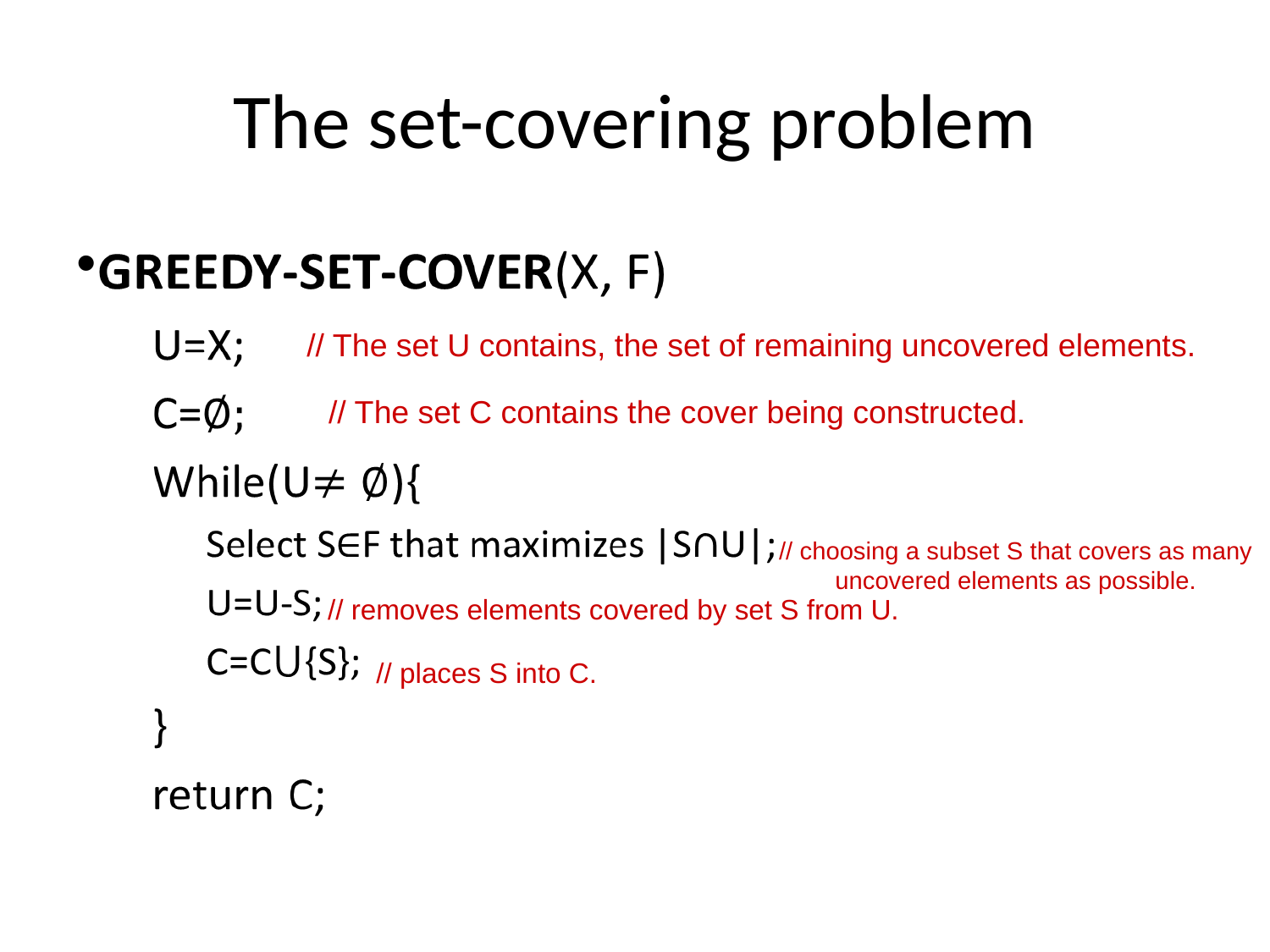

# The set-covering problem

// The set U contains, the set of remaining uncovered elements.
// The set C contains the cover being constructed.
// choosing a subset S that covers as many uncovered elements as possible.
// removes elements covered by set S from U.
// places S into C.